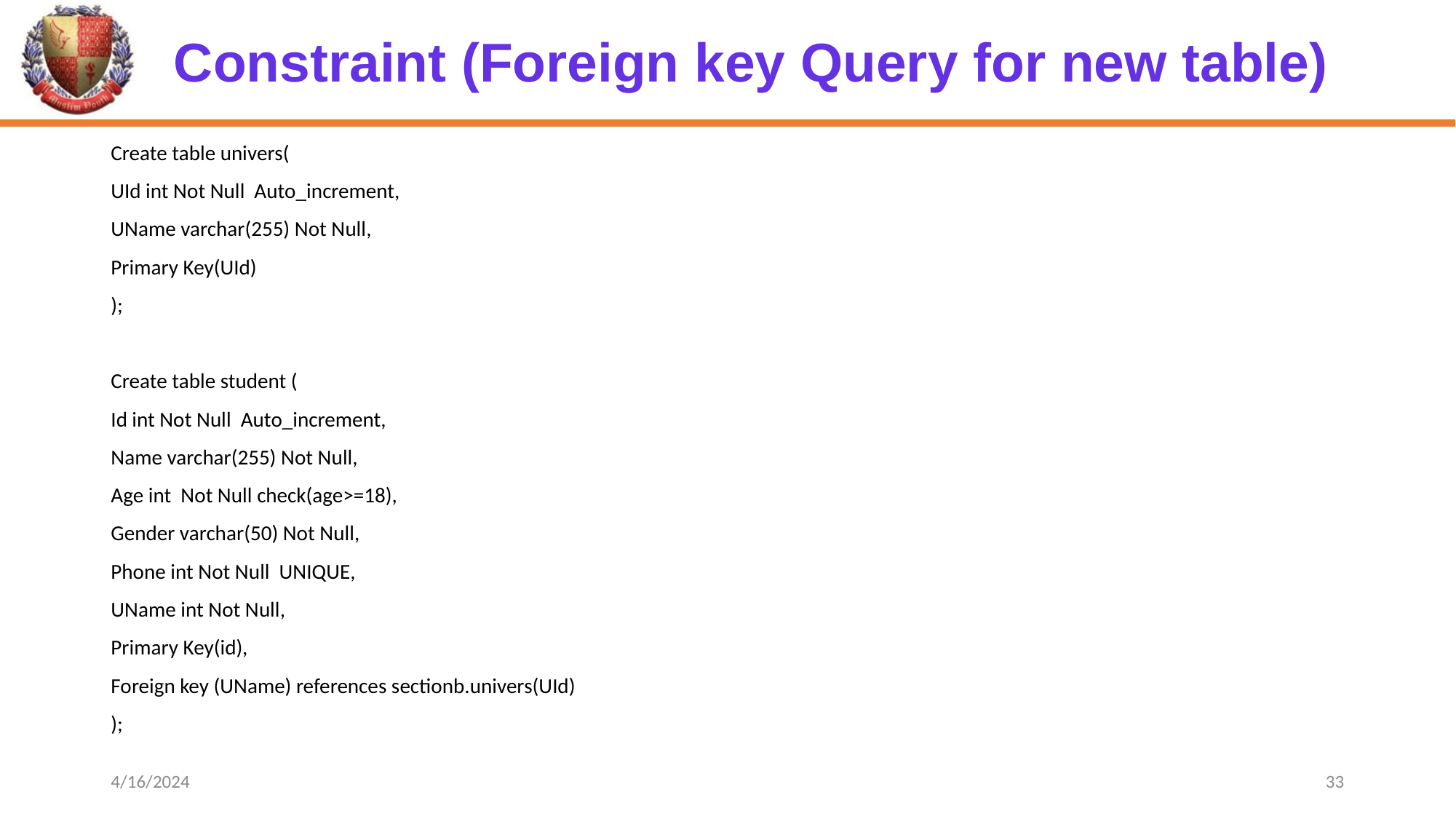

# Constraint (Foreign key Query for new table)
Create table univers(
UId int Not Null  Auto_increment,
UName varchar(255) Not Null,
Primary Key(UId)
);

Create table student (
Id int Not Null  Auto_increment,
Name varchar(255) Not Null,
Age int  Not Null check(age>=18),
Gender varchar(50) Not Null,
Phone int Not Null  UNIQUE,
UName int Not Null,
Primary Key(id),
Foreign key (UName) references sectionb.univers(UId)
);
4/16/2024
33